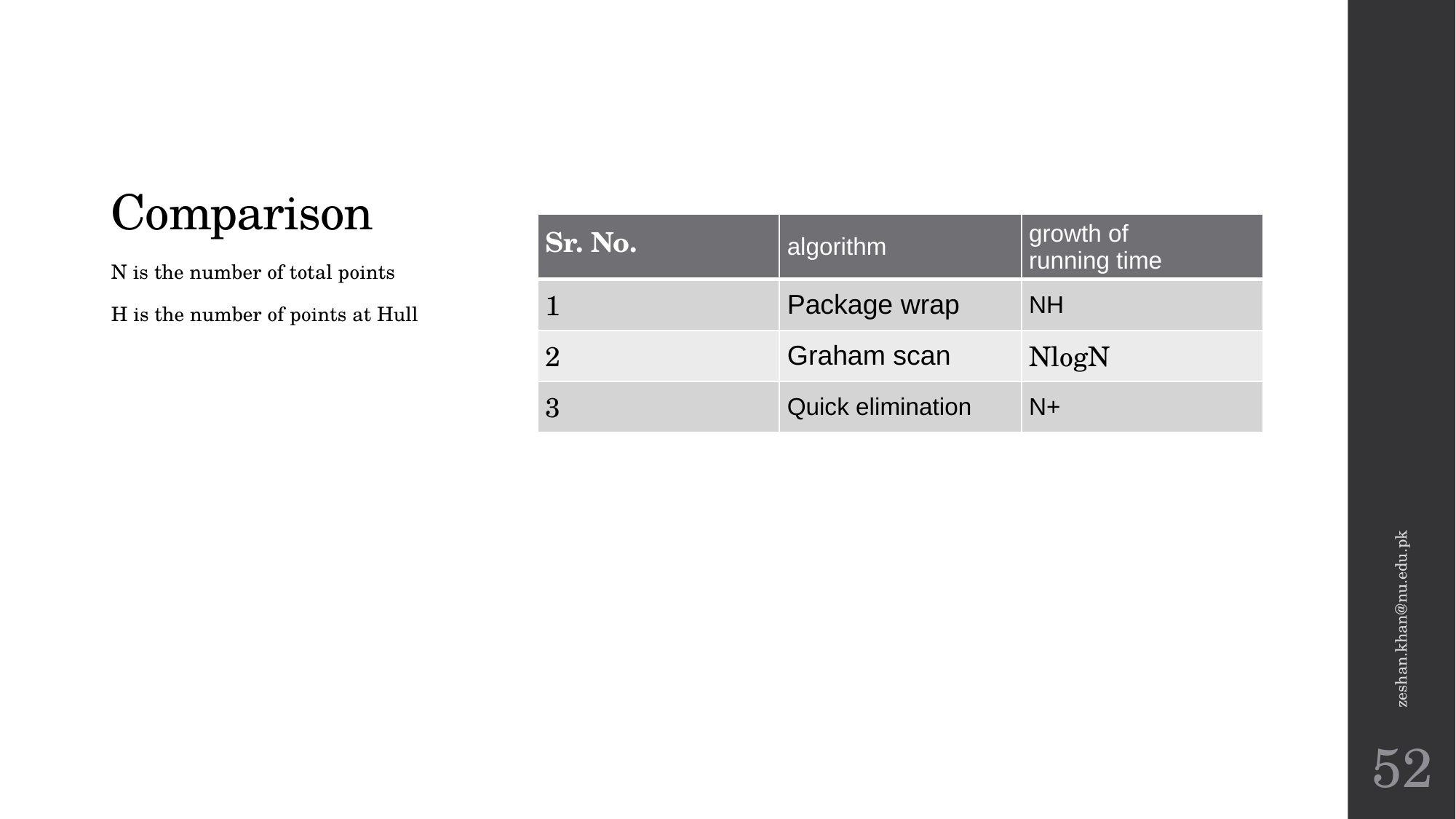

# Comparison
| Sr. No. | algorithm | growth of running time |
| --- | --- | --- |
| 1 | Package wrap | NH |
| 2 | Graham scan | NlogN |
| 3 | Quick elimination | N+ |
N is the number of total points
H is the number of points at Hull
zeshan.khan@nu.edu.pk
52